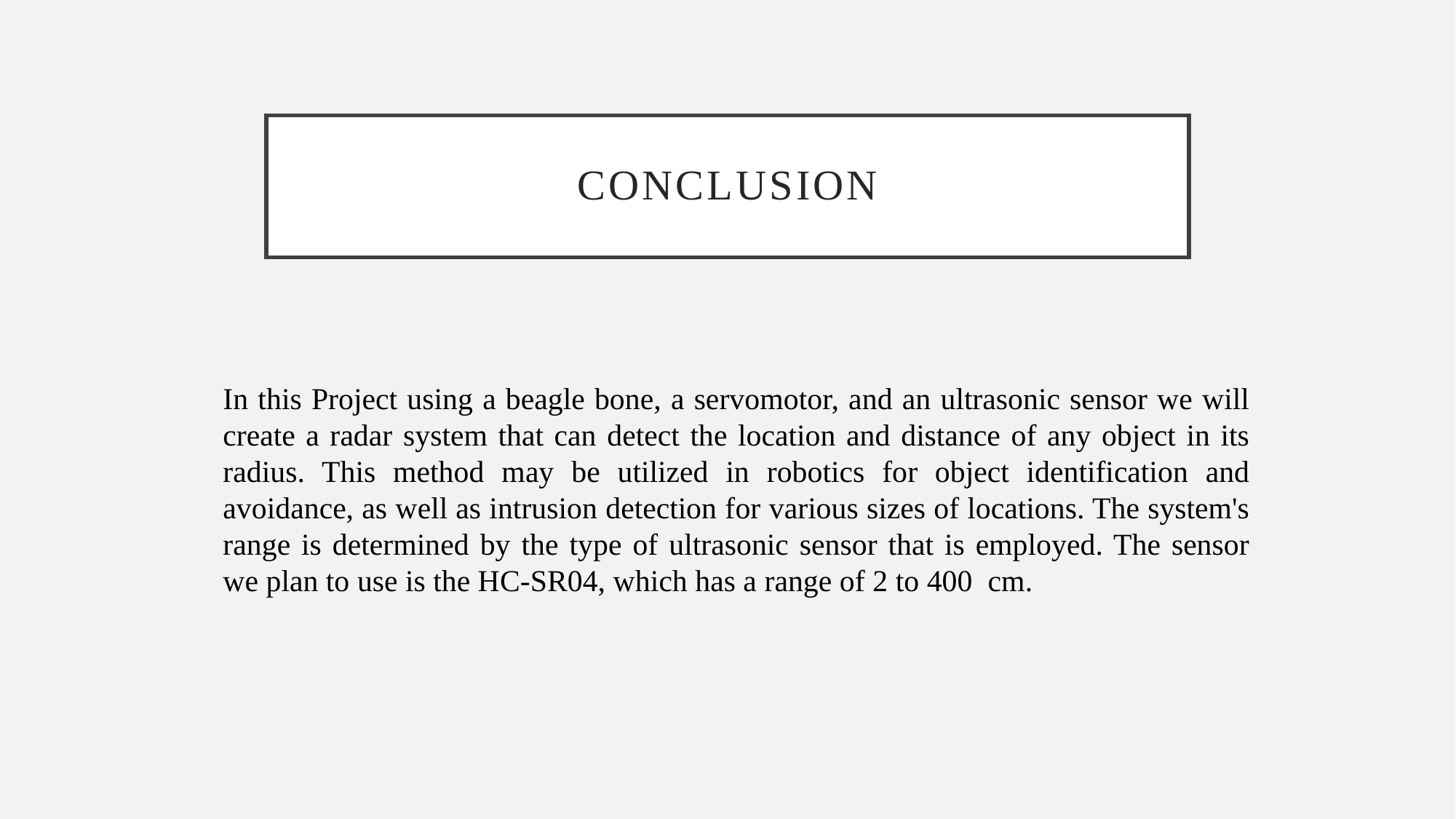

# Conclusion

In this Project using a beagle bone, a servomotor, and an ultrasonic sensor we will create a radar system that can detect the location and distance of any object in its radius. This method may be utilized in robotics for object identification and avoidance, as well as intrusion detection for various sizes of locations. The system's range is determined by the type of ultrasonic sensor that is employed. The sensor we plan to use is the HC-SR04, which has a range of 2 to 400  cm.